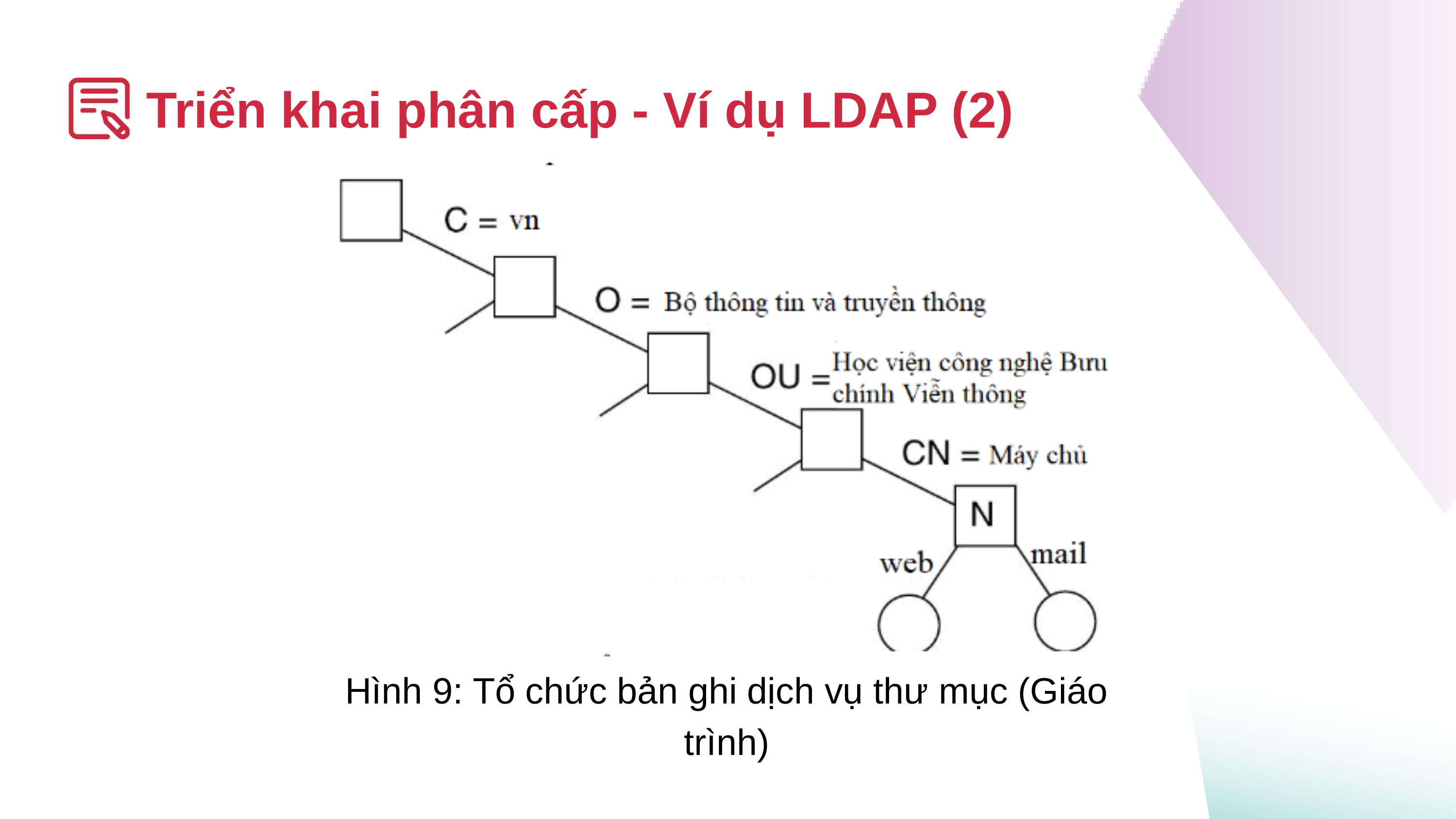

Triển khai phân cấp - Ví dụ LDAP (2)

Hình 9: Tổ chức bản ghi dịch vụ thư mục (Giáo trình)